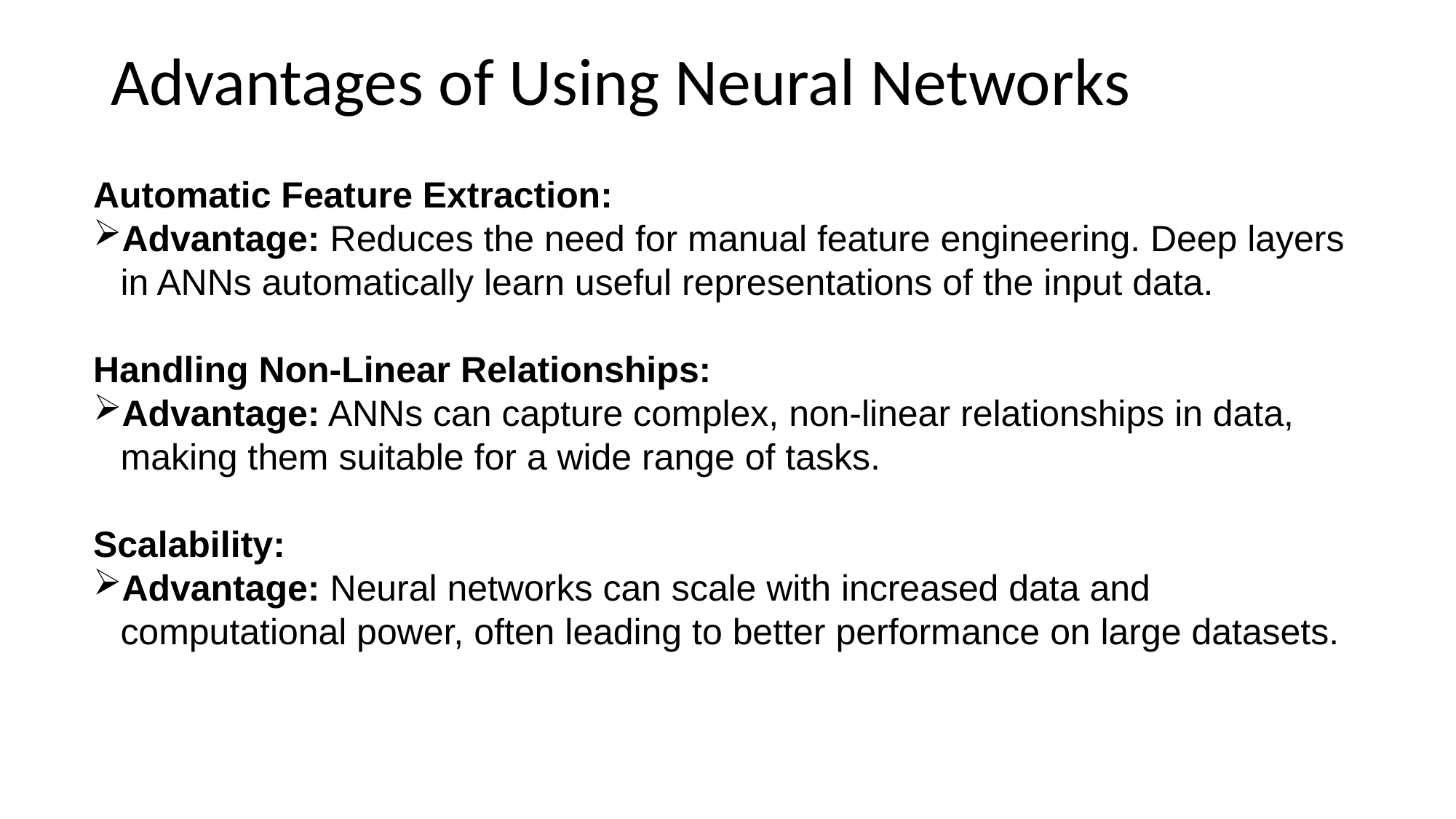

# Advantages of Using Neural Networks
Automatic Feature Extraction:
Advantage: Reduces the need for manual feature engineering. Deep layers in ANNs automatically learn useful representations of the input data.

Handling Non-Linear Relationships:
Advantage: ANNs can capture complex, non-linear relationships in data, making them suitable for a wide range of tasks.

Scalability:
Advantage: Neural networks can scale with increased data and computational power, often leading to better performance on large datasets.